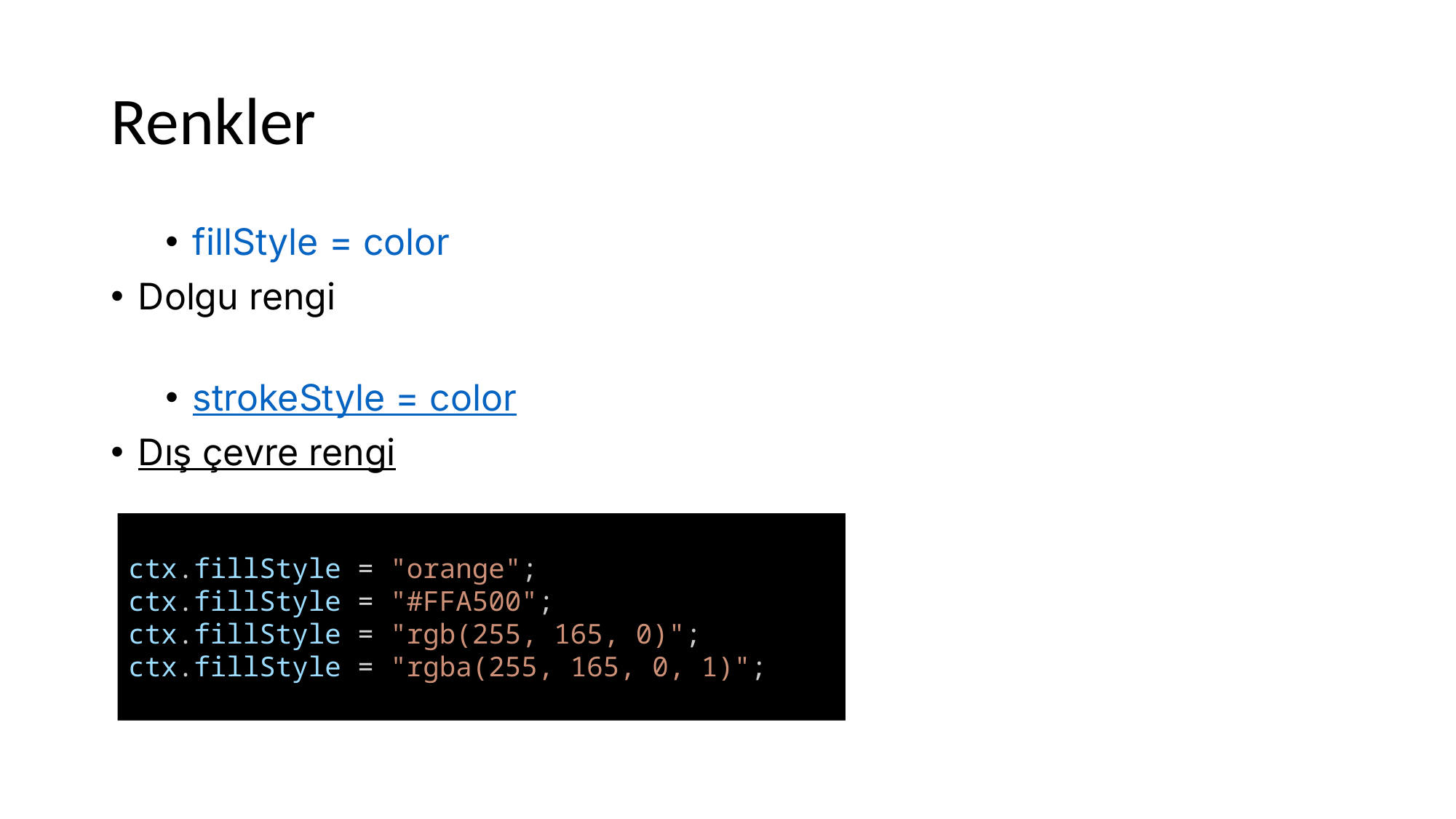

# Renkler
fillStyle = color
Dolgu rengi

strokeStyle = color
Dış çevre rengi
ctx.fillStyle = "orange";
ctx.fillStyle = "#FFA500";
ctx.fillStyle = "rgb(255, 165, 0)";
ctx.fillStyle = "rgba(255, 165, 0, 1)";